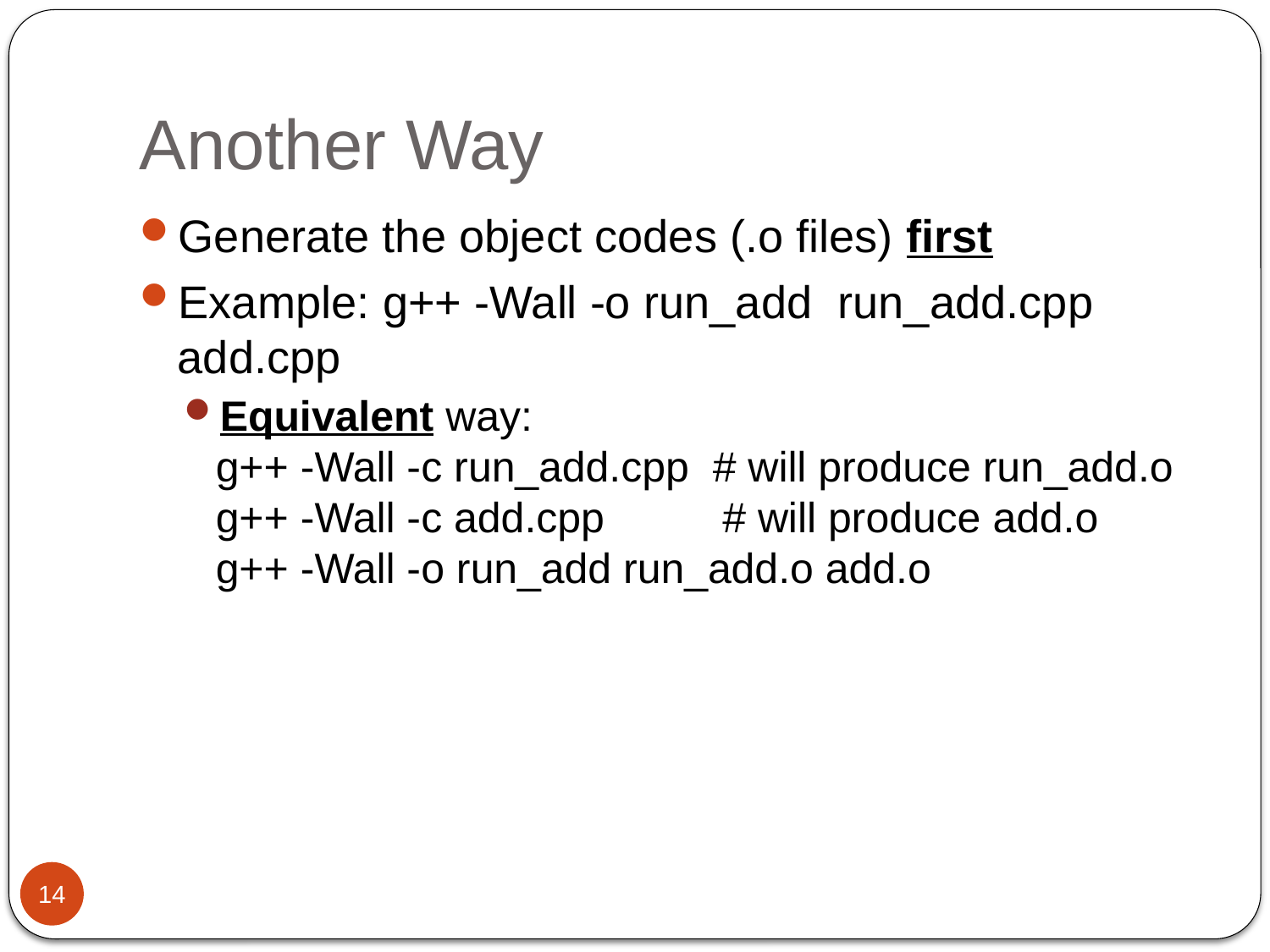

# Another Way
Generate the object codes (.o files) first
Example: g++ -Wall -o run_add  run_add.cpp add.cpp
Equivalent way:
g++ -Wall -c run_add.cpp  # will produce run_add.o
g++ -Wall -c add.cpp          # will produce add.o
g++ -Wall -o run_add run_add.o add.o
14